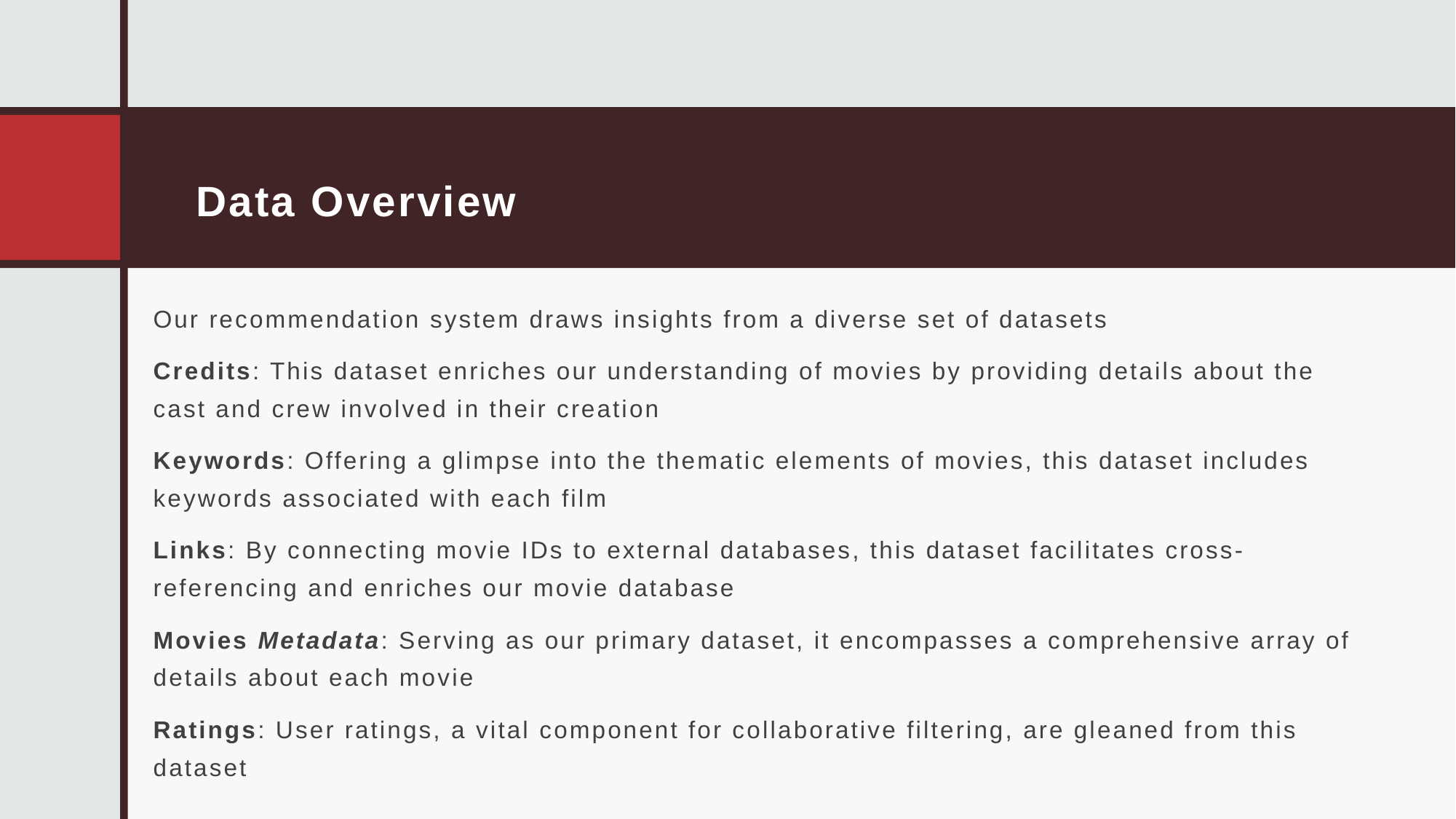

# Data Overview

Our recommendation system draws insights from a diverse set of datasets
Credits: This dataset enriches our understanding of movies by providing details about the cast and crew involved in their creation
Keywords: Offering a glimpse into the thematic elements of movies, this dataset includes keywords associated with each film
Links: By connecting movie IDs to external databases, this dataset facilitates cross-referencing and enriches our movie database
Movies Metadata: Serving as our primary dataset, it encompasses a comprehensive array of details about each movie
Ratings: User ratings, a vital component for collaborative filtering, are gleaned from this dataset